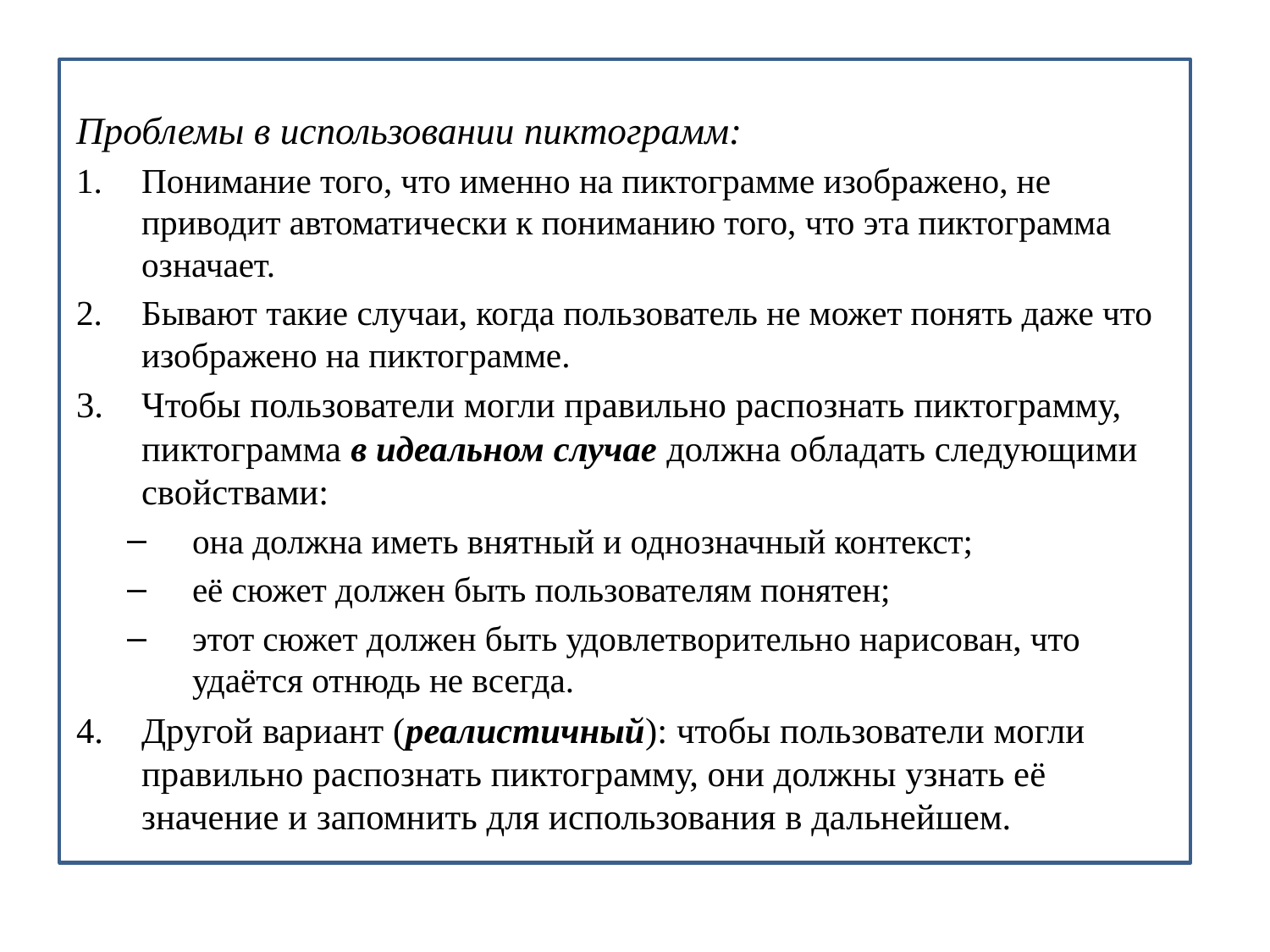

Проблемы в использовании пиктограмм:
Понимание того, что именно на пиктограмме изображено, не приводит автоматически к пониманию того, что эта пиктограмма означает.
Бывают такие случаи, когда пользователь не может понять даже что изображено на пиктограмме.
Чтобы пользователи могли правильно распознать пиктограмму, пиктограмма в идеальном случае должна обладать следующими свойствами:
она должна иметь внятный и однозначный контекст;
её сюжет должен быть пользователям понятен;
этот сюжет должен быть удовлетворительно нарисован, что удаётся отнюдь не всегда.
Другой вариант (реалистичный): чтобы пользователи могли правильно распознать пиктограмму, они должны узнать её значение и запомнить для использования в дальнейшем.